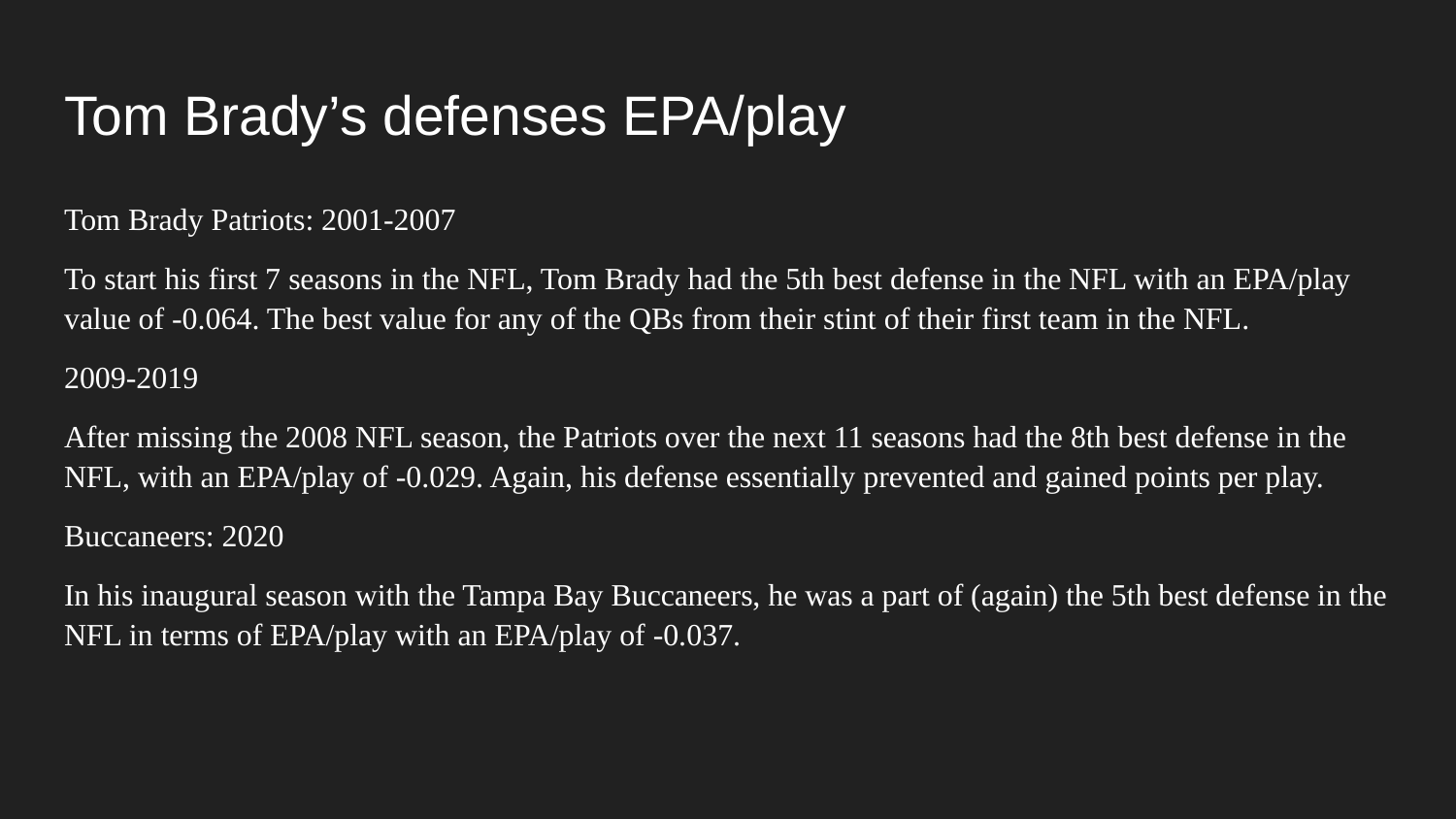

# Tom Brady’s defenses EPA/play
Tom Brady Patriots: 2001-2007
To start his first 7 seasons in the NFL, Tom Brady had the 5th best defense in the NFL with an EPA/play value of -0.064. The best value for any of the QBs from their stint of their first team in the NFL.
2009-2019
After missing the 2008 NFL season, the Patriots over the next 11 seasons had the 8th best defense in the NFL, with an EPA/play of -0.029. Again, his defense essentially prevented and gained points per play.
Buccaneers: 2020
In his inaugural season with the Tampa Bay Buccaneers, he was a part of (again) the 5th best defense in the NFL in terms of EPA/play with an EPA/play of -0.037.